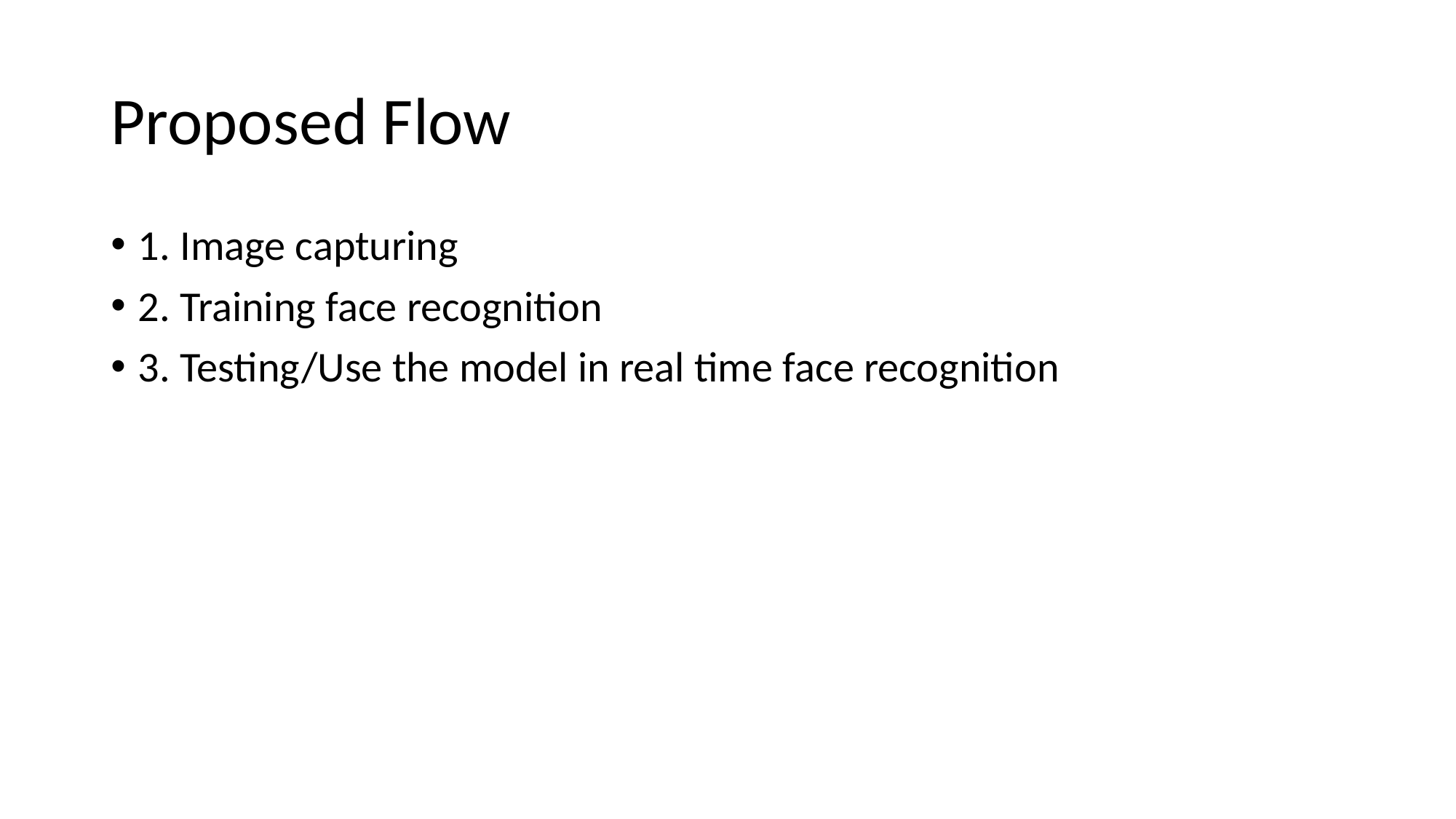

# Proposed Flow
1. Image capturing
2. Training face recognition
3. Testing/Use the model in real time face recognition